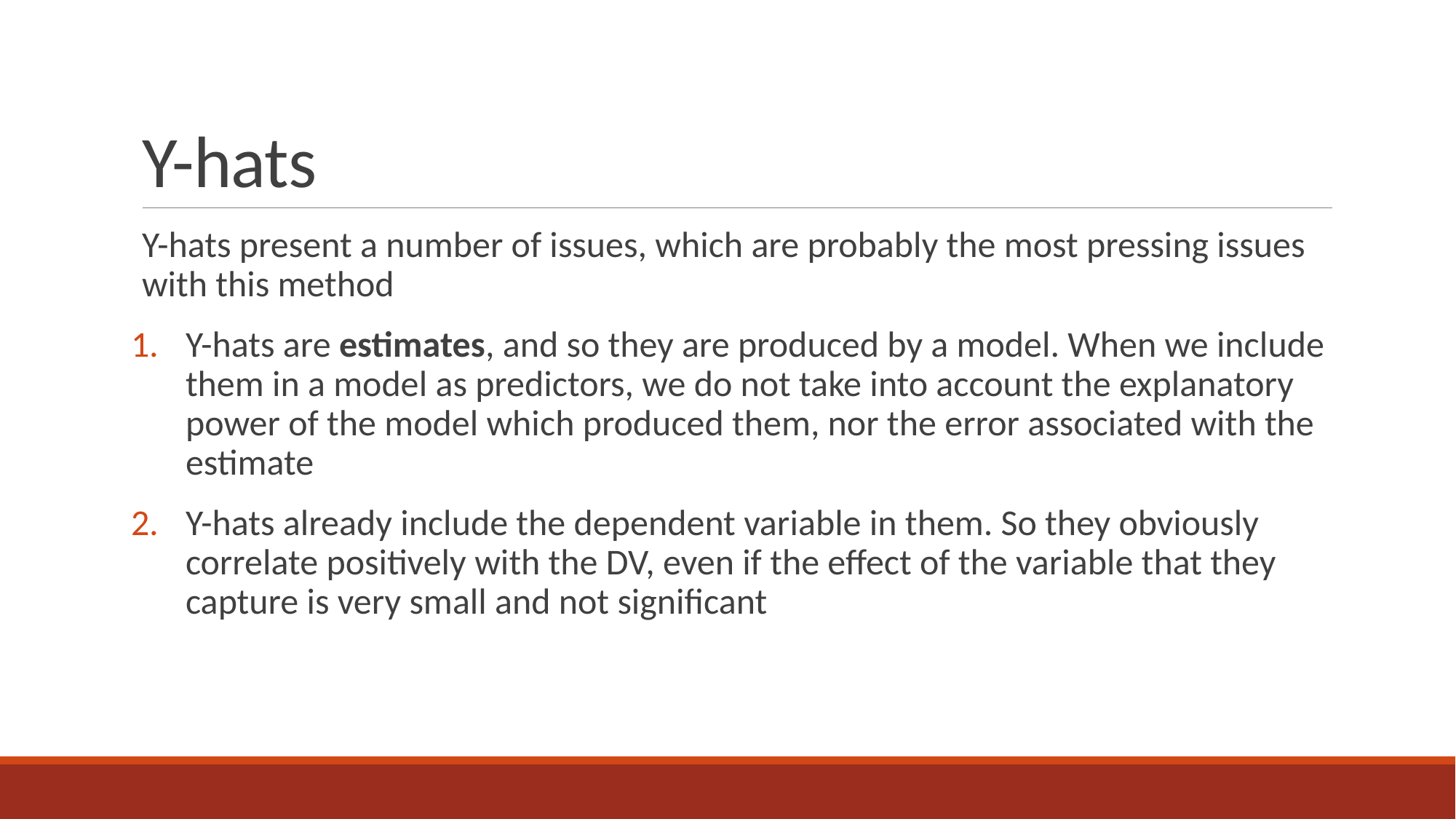

# Y-hats
Y-hats present a number of issues, which are probably the most pressing issues with this method
Y-hats are estimates, and so they are produced by a model. When we include them in a model as predictors, we do not take into account the explanatory power of the model which produced them, nor the error associated with the estimate
Y-hats already include the dependent variable in them. So they obviously correlate positively with the DV, even if the effect of the variable that they capture is very small and not significant